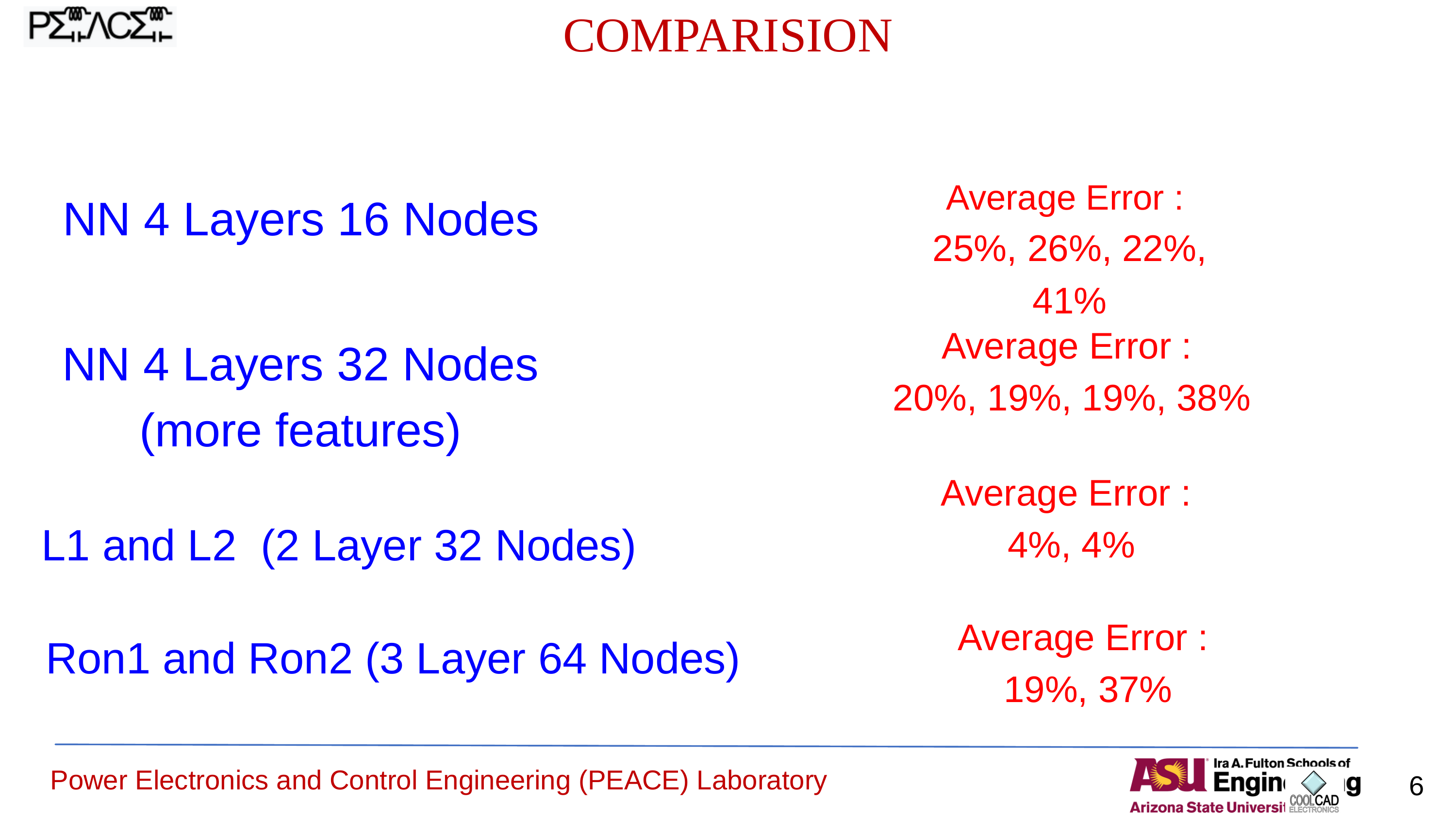

COMPARISION

Average Error :
25%, 26%, 22%, 41%

NN 4 Layers 16 Nodes
Average Error :
20%, 19%, 19%, 38%

NN 4 Layers 32 Nodes
(more features)
Average Error :
4%, 4%

 L1 and L2  (2 Layer 32 Nodes)
Average Error :
19%, 37%

Ron1 and Ron2 (3 Layer 64 Nodes)

Power Electronics and Control Engineering (PEACE) Laboratory

6